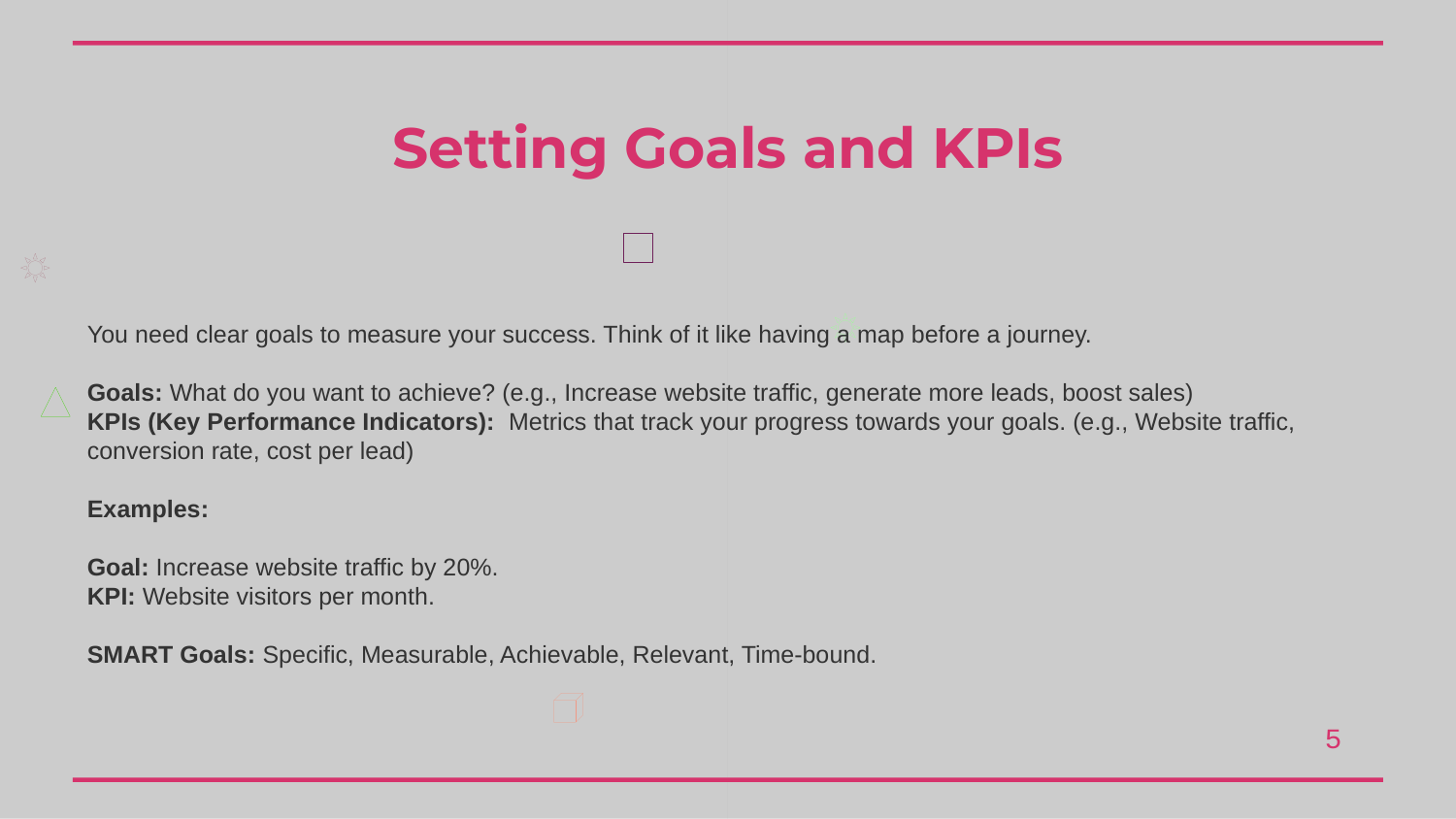

Setting Goals and KPIs

You need clear goals to measure your success. Think of it like having a map before a journey.

Goals: What do you want to achieve? (e.g., Increase website traffic, generate more leads, boost sales)
KPIs (Key Performance Indicators):  Metrics that track your progress towards your goals. (e.g., Website traffic, conversion rate, cost per lead)

Examples:

Goal: Increase website traffic by 20%.
KPI: Website visitors per month.

SMART Goals: Specific, Measurable, Achievable, Relevant, Time-bound.

5